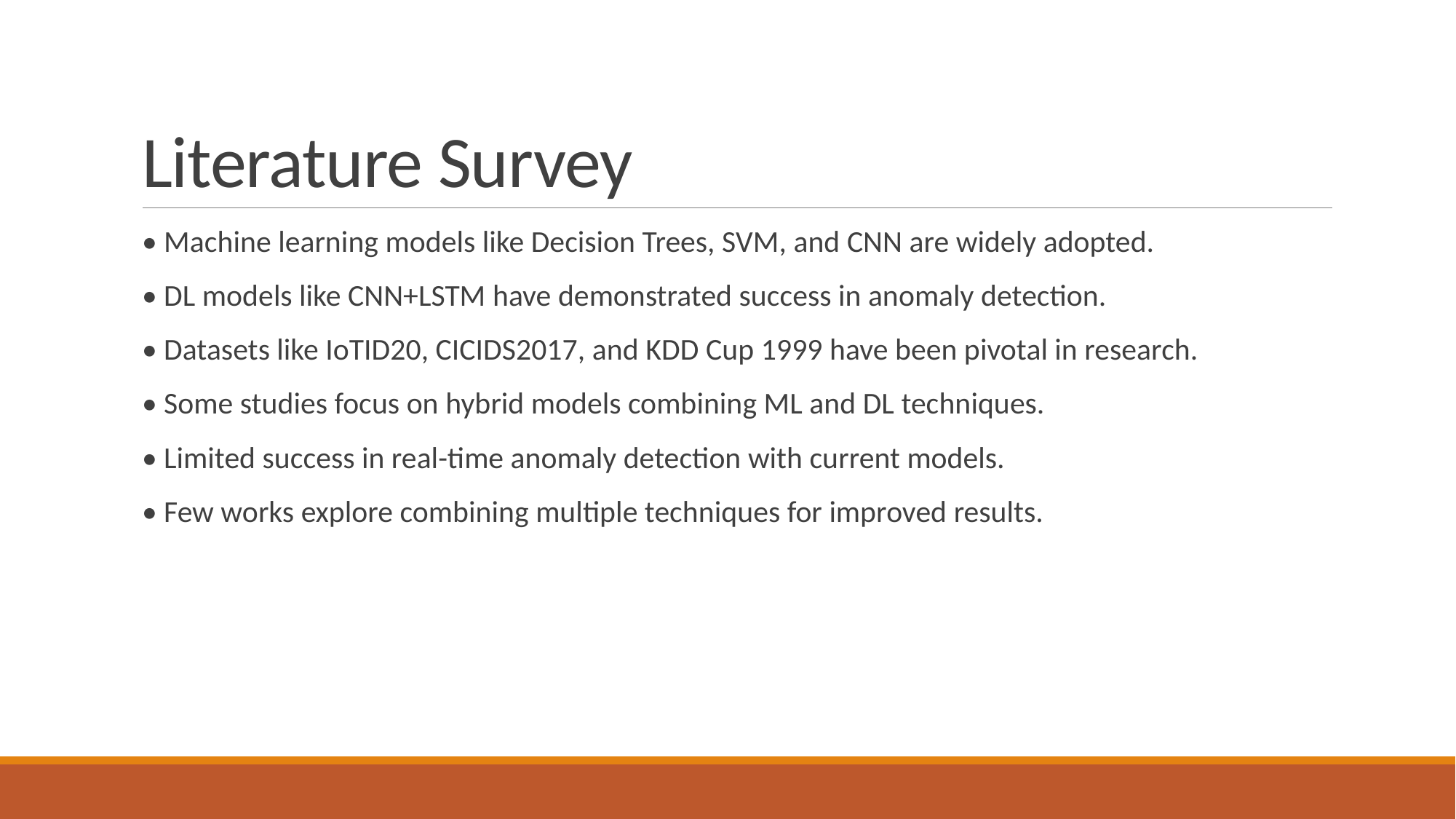

# Literature Survey
• Machine learning models like Decision Trees, SVM, and CNN are widely adopted.
• DL models like CNN+LSTM have demonstrated success in anomaly detection.
• Datasets like IoTID20, CICIDS2017, and KDD Cup 1999 have been pivotal in research.
• Some studies focus on hybrid models combining ML and DL techniques.
• Limited success in real-time anomaly detection with current models.
• Few works explore combining multiple techniques for improved results.